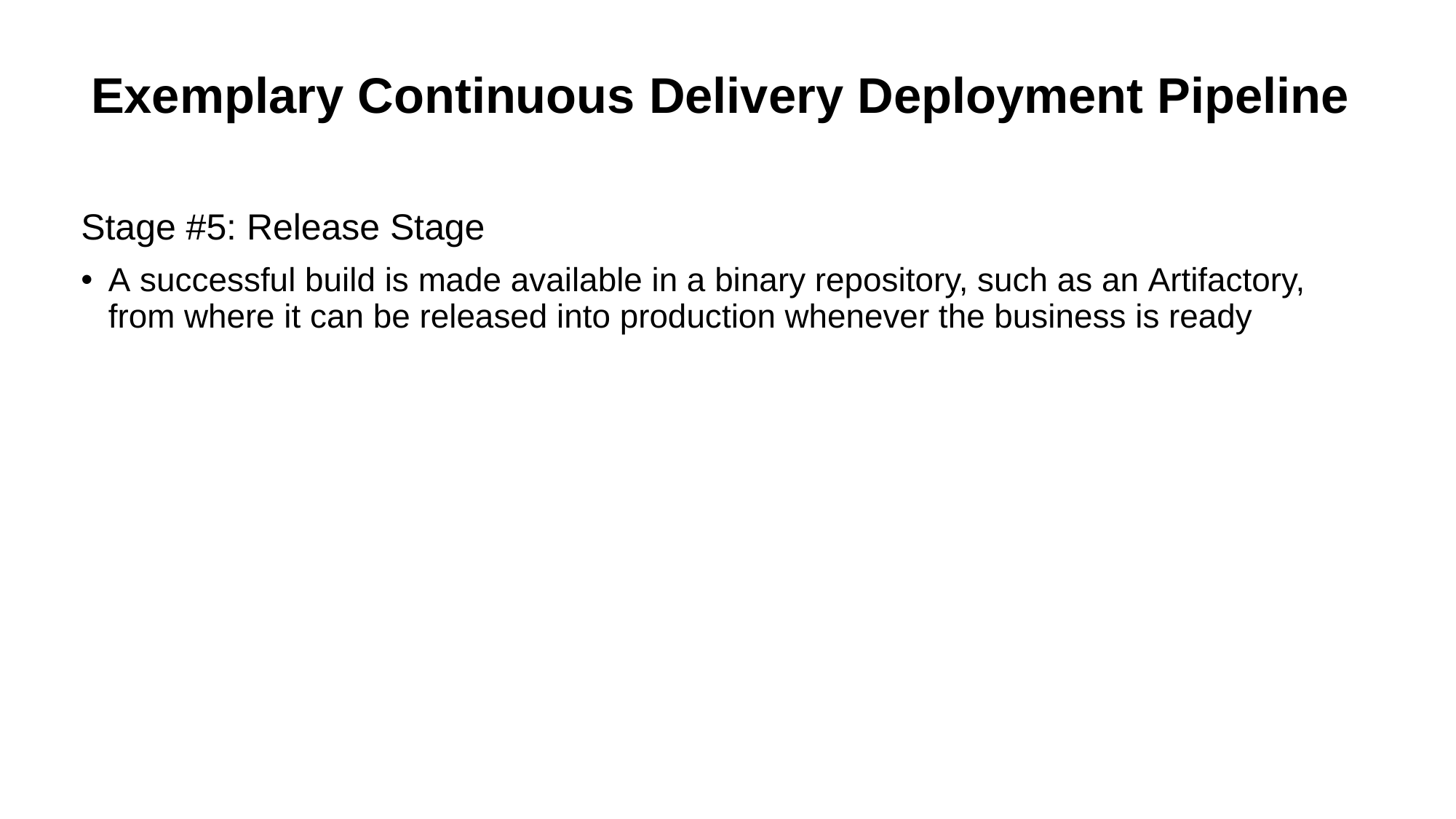

Exemplary Continuous Delivery Deployment Pipeline

Stage #5: Release Stage
A successful build is made available in a binary repository, such as an Artifactory, from where it can be released into production whenever the business is ready